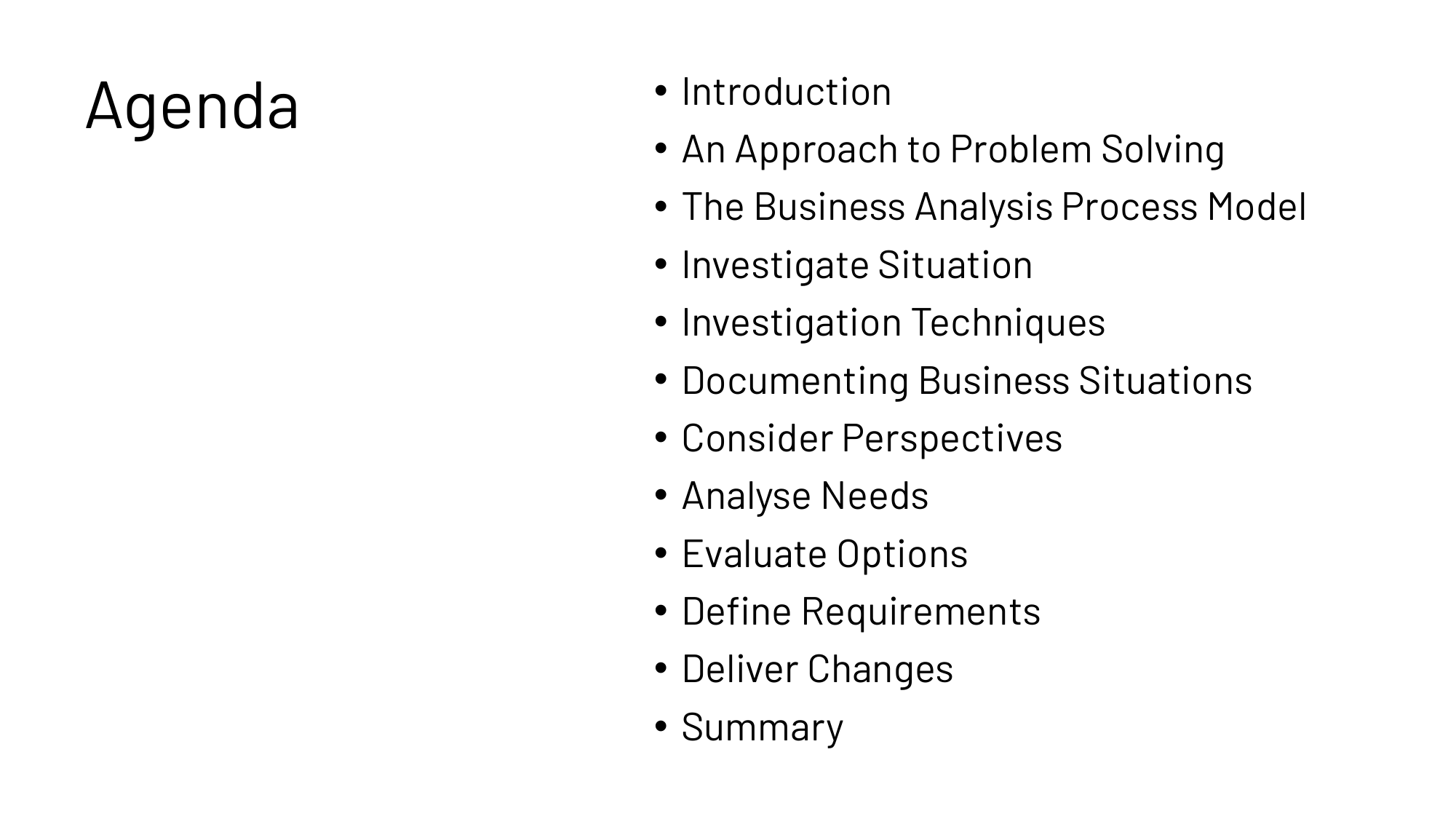

# Agenda
Introduction
An Approach to Problem Solving
The Business Analysis Process Model
Investigate Situation
Investigation Techniques
Documenting Business Situations
Consider Perspectives
Analyse Needs
Evaluate Options
Define Requirements
Deliver Changes
Summary